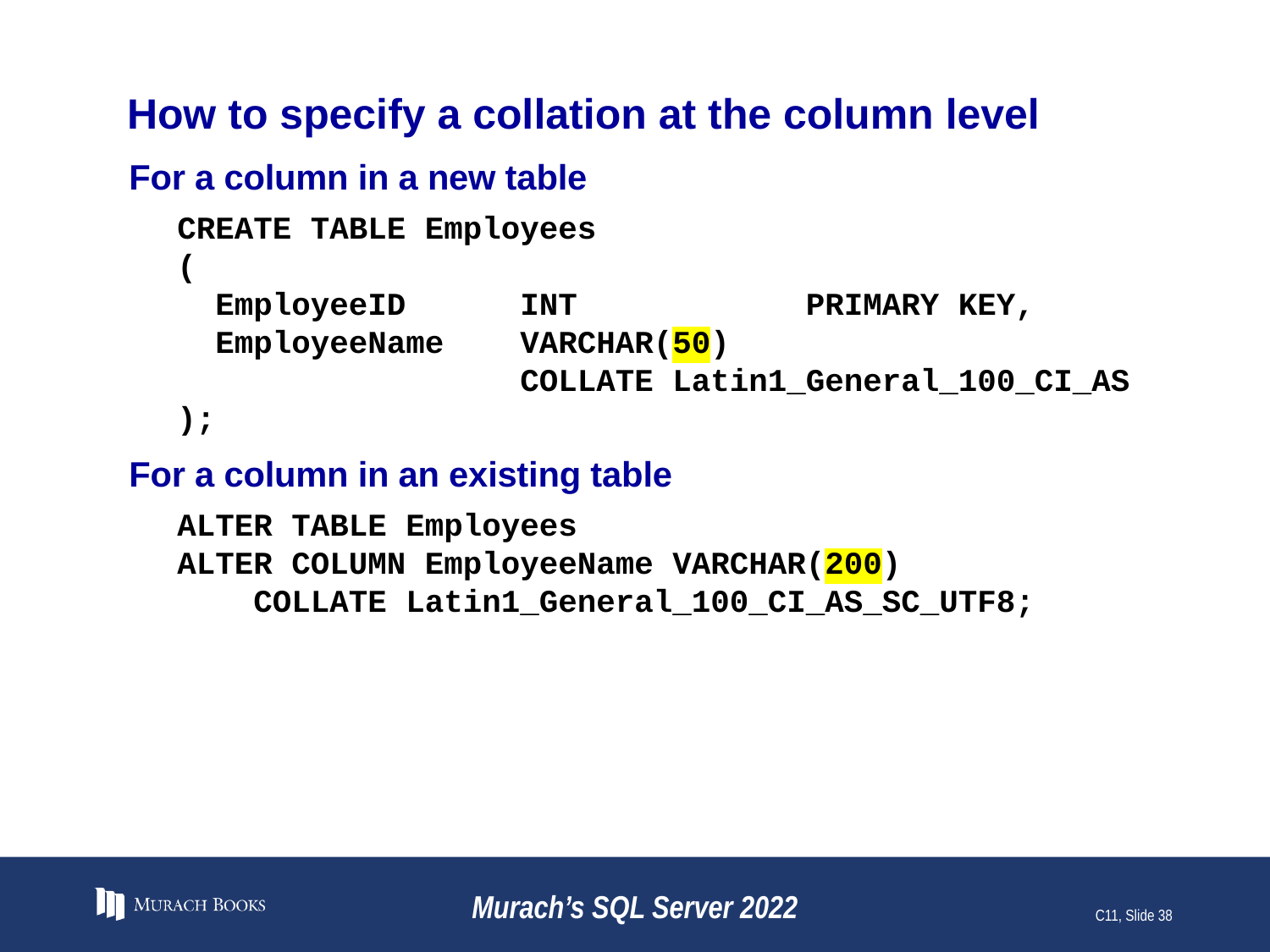

# How to specify a collation at the column level
For a column in a new table
CREATE TABLE Employees
(
  EmployeeID      INT            PRIMARY KEY,
  EmployeeName    VARCHAR(50)
                  COLLATE Latin1_General_100_CI_AS
);
For a column in an existing table
ALTER TABLE Employees
ALTER COLUMN EmployeeName VARCHAR(200)
    COLLATE Latin1_General_100_CI_AS_SC_UTF8;

Murach’s SQL Server 2022

C11, Slide 38